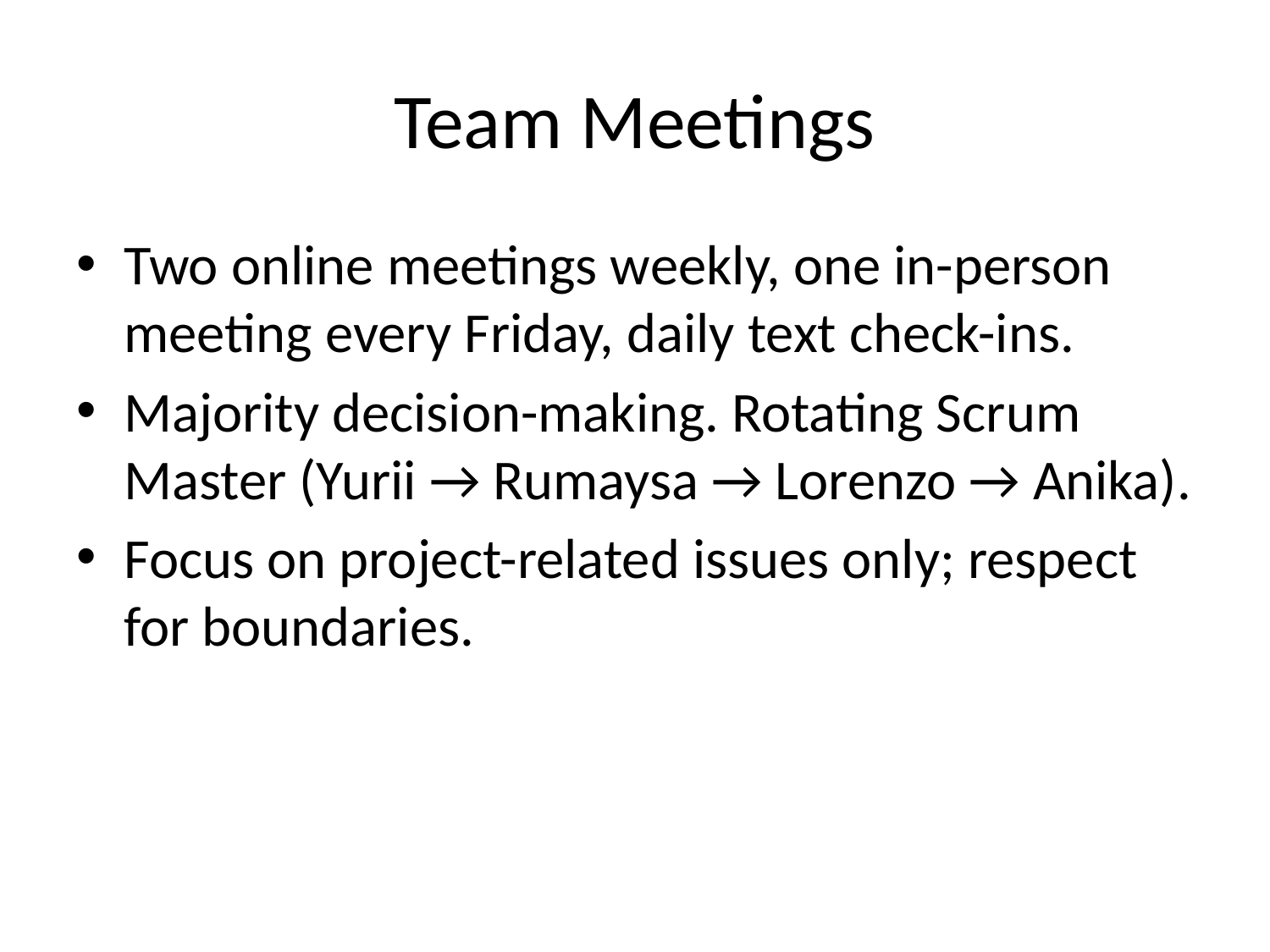

# Team Meetings
Two online meetings weekly, one in-person meeting every Friday, daily text check-ins.
Majority decision-making. Rotating Scrum Master (Yurii → Rumaysa → Lorenzo → Anika).
Focus on project-related issues only; respect for boundaries.